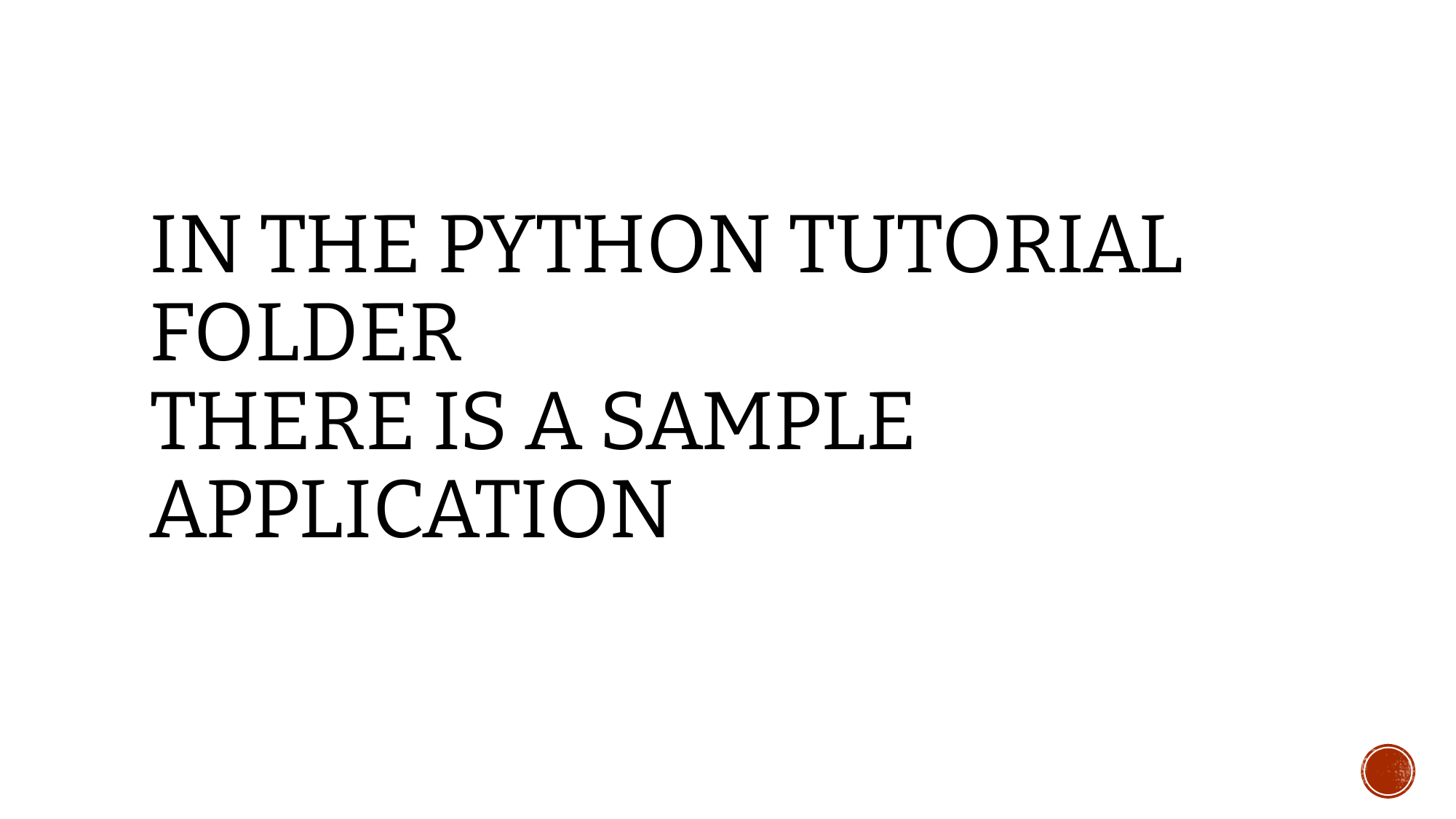

# In the python tutorial folder there is a sample application